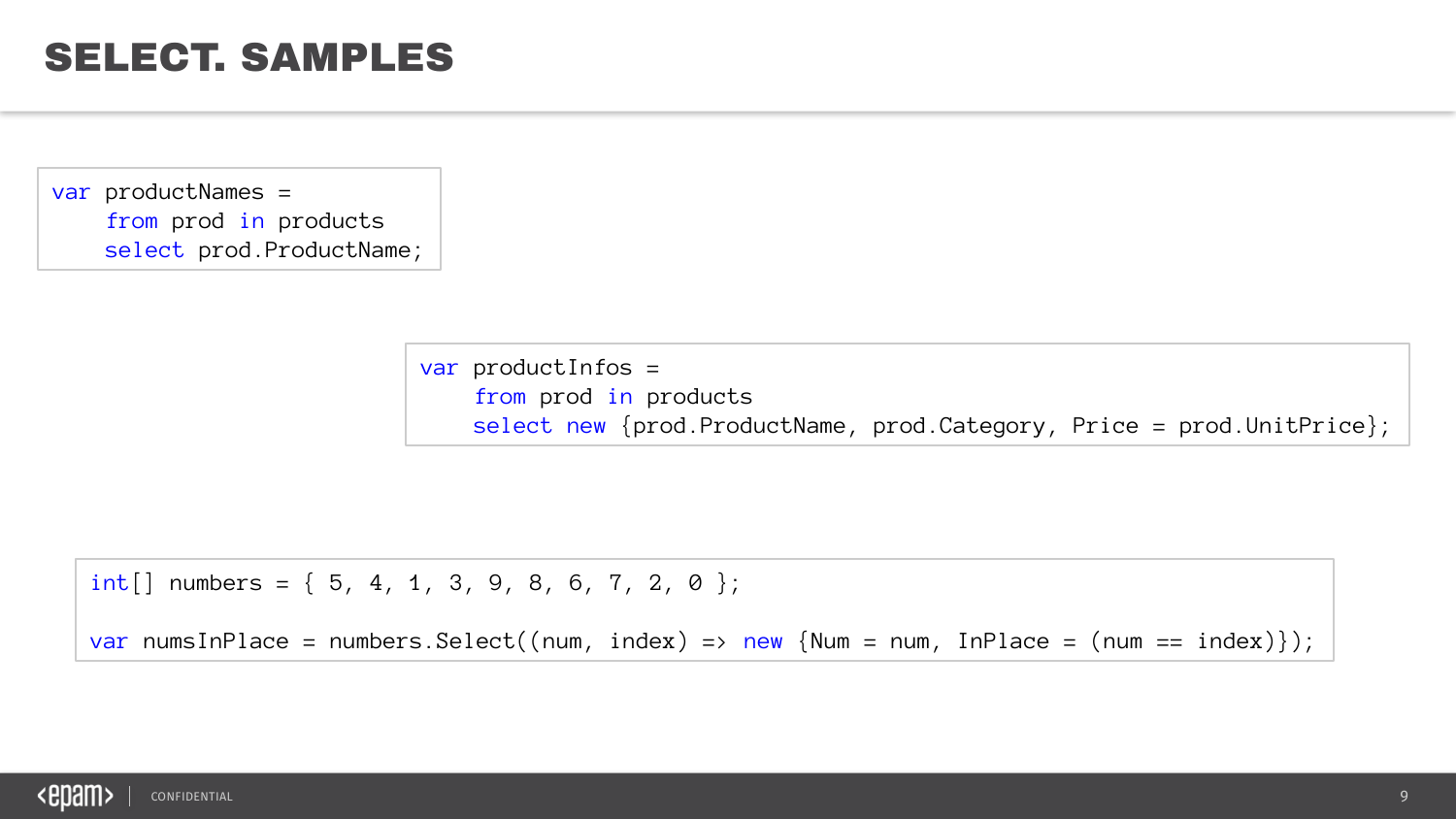

Select. Samples
var productNames =
    from prod in products
    select prod.ProductName;
var productInfos =
    from prod in products
    select new {prod.ProductName, prod.Category, Price = prod.UnitPrice};
int[] numbers = { 5, 4, 1, 3, 9, 8, 6, 7, 2, 0 };
var numsInPlace = numbers.Select((num, index) => new {Num = num, InPlace = (num == index)});